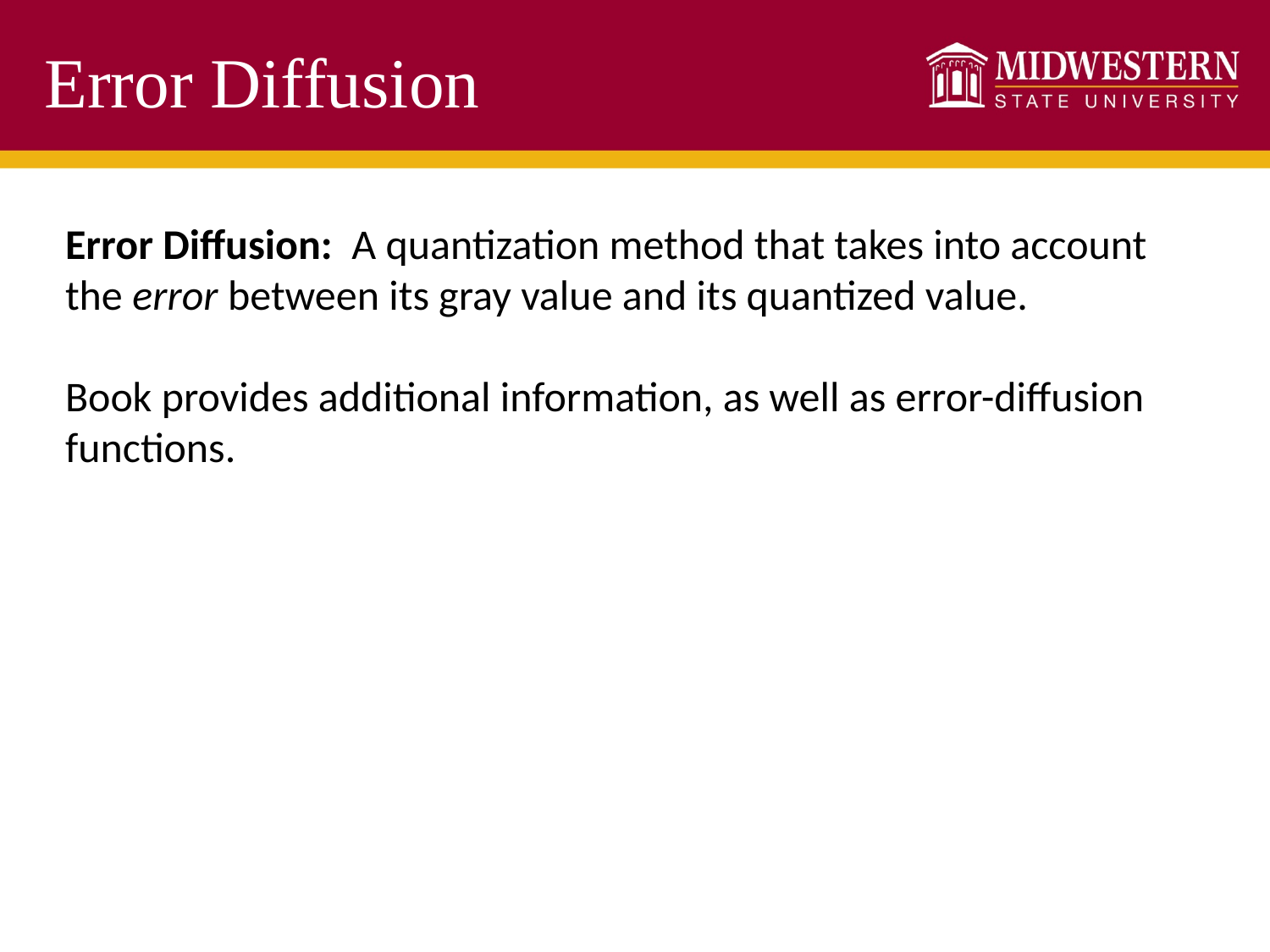

# Error Diffusion
Error Diffusion:  A quantization method that takes into account the error between its gray value and its quantized value.

Book provides additional information, as well as error-diffusion functions.